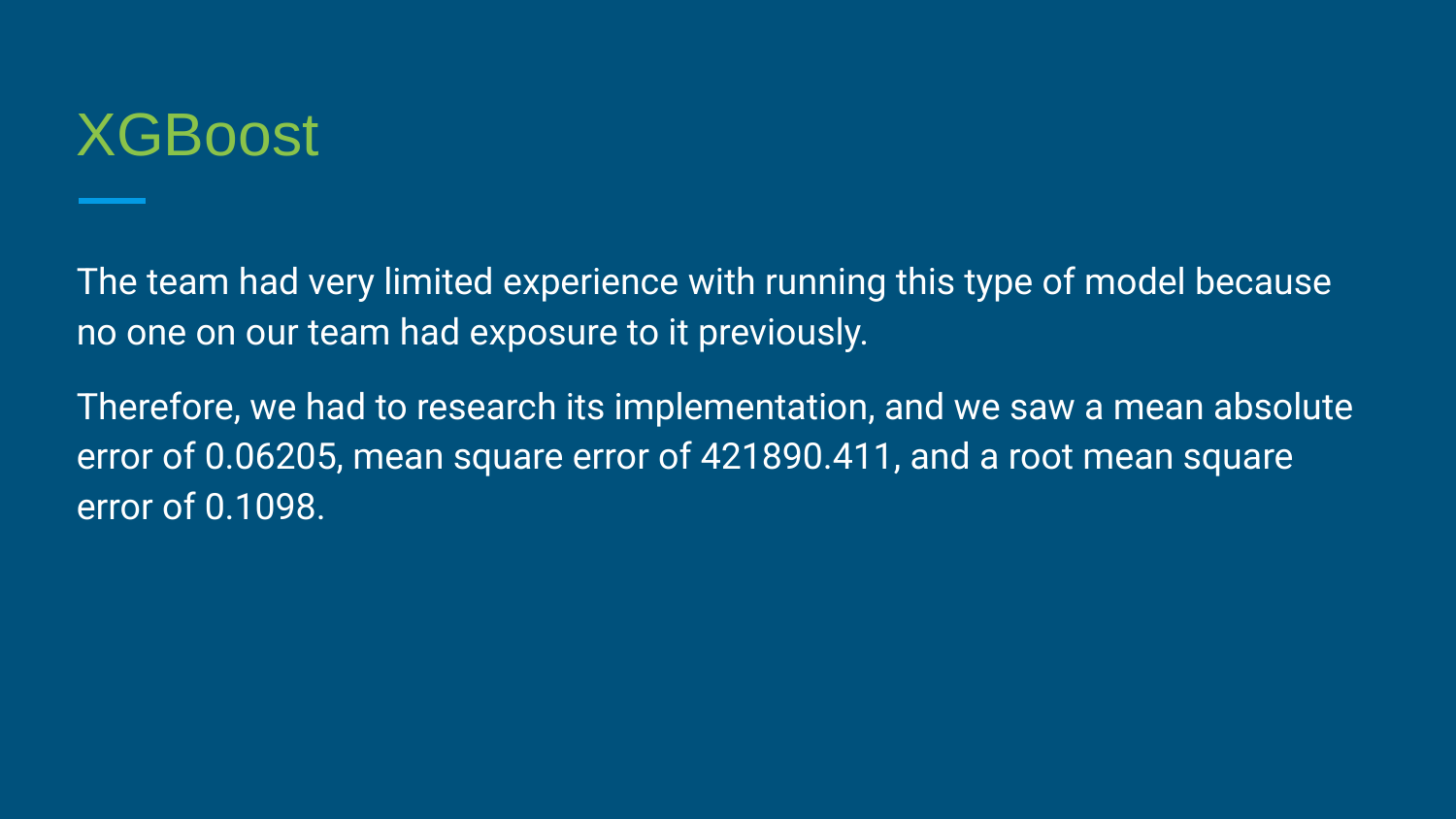

# XGBoost
The team had very limited experience with running this type of model because no one on our team had exposure to it previously.
Therefore, we had to research its implementation, and we saw a mean absolute error of 0.06205, mean square error of 421890.411, and a root mean square error of 0.1098.